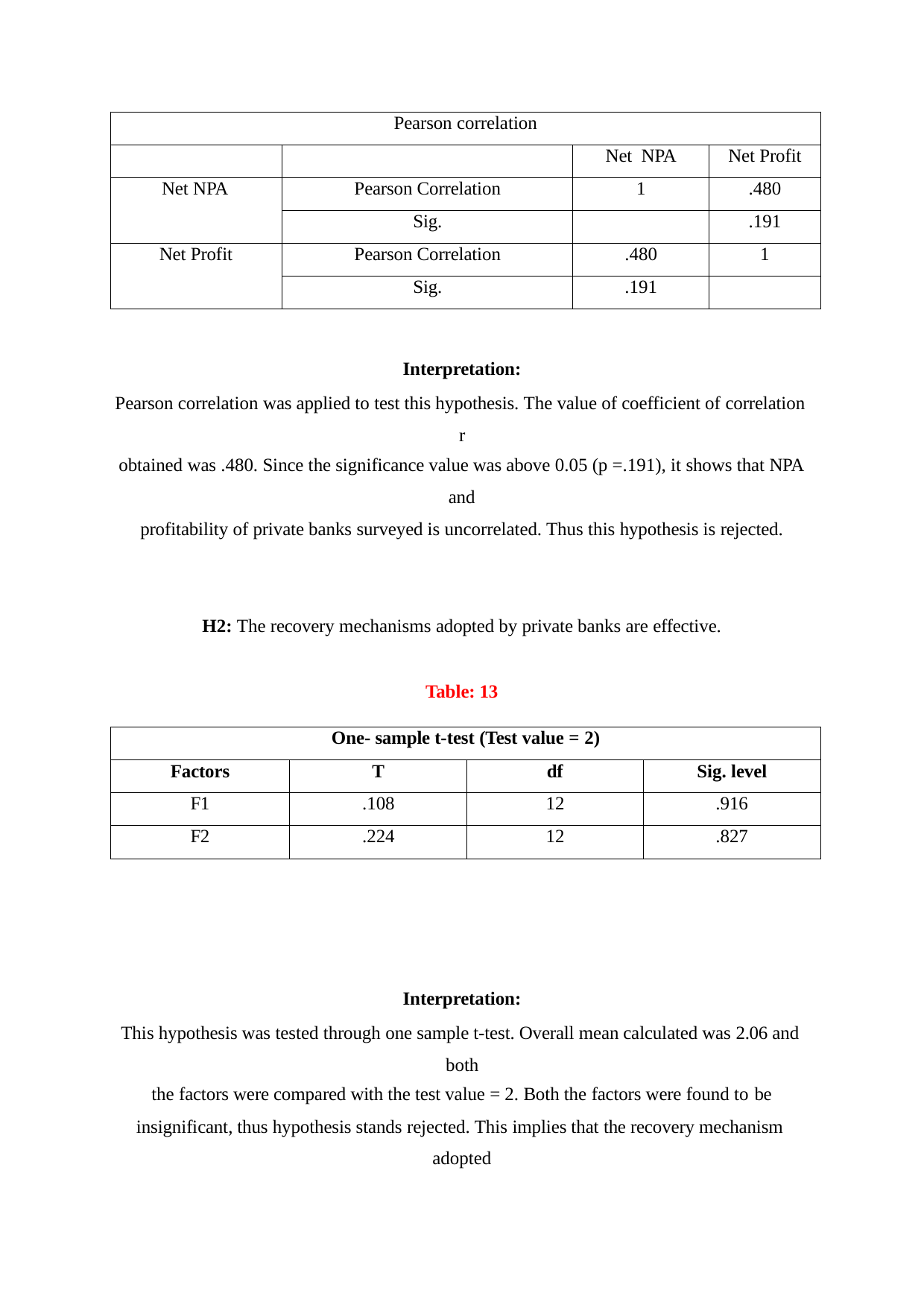

| Pearson correlation |  |  |  |
| --- | --- | --- | --- |
|  |  | Net NPA | Net Profit |
| Net NPA | Pearson Correlation | 1 | .480 |
|  | Sig. |  | .191 |
| Net Profit | Pearson Correlation | .480 | 1 |
|  | Sig. | .191 |  |
Interpretation:
Pearson correlation was applied to test this hypothesis. The value of coefficient of correlation  r
obtained was .480. Since the significance value was above 0.05 (p =.191), it shows that NPA
and
profitability of private banks surveyed is uncorrelated. Thus this hypothesis is rejected.
H2: The recovery mechanisms adopted by private banks are effective.

Table: 13
| One- sample t-test (Test value = 2) |  |  |  |
| --- | --- | --- | --- |
| Factors | T | df | Sig. level |
| F1 | .108 | 12 | .916 |
| F2 | .224 | 12 | .827 |
Interpretation:
This hypothesis was tested through one sample t-test. Overall mean calculated was 2.06 and  both
the factors were compared with the test value = 2. Both the factors were found to be
insignificant, thus hypothesis stands rejected. This implies that the recovery mechanism  adopted